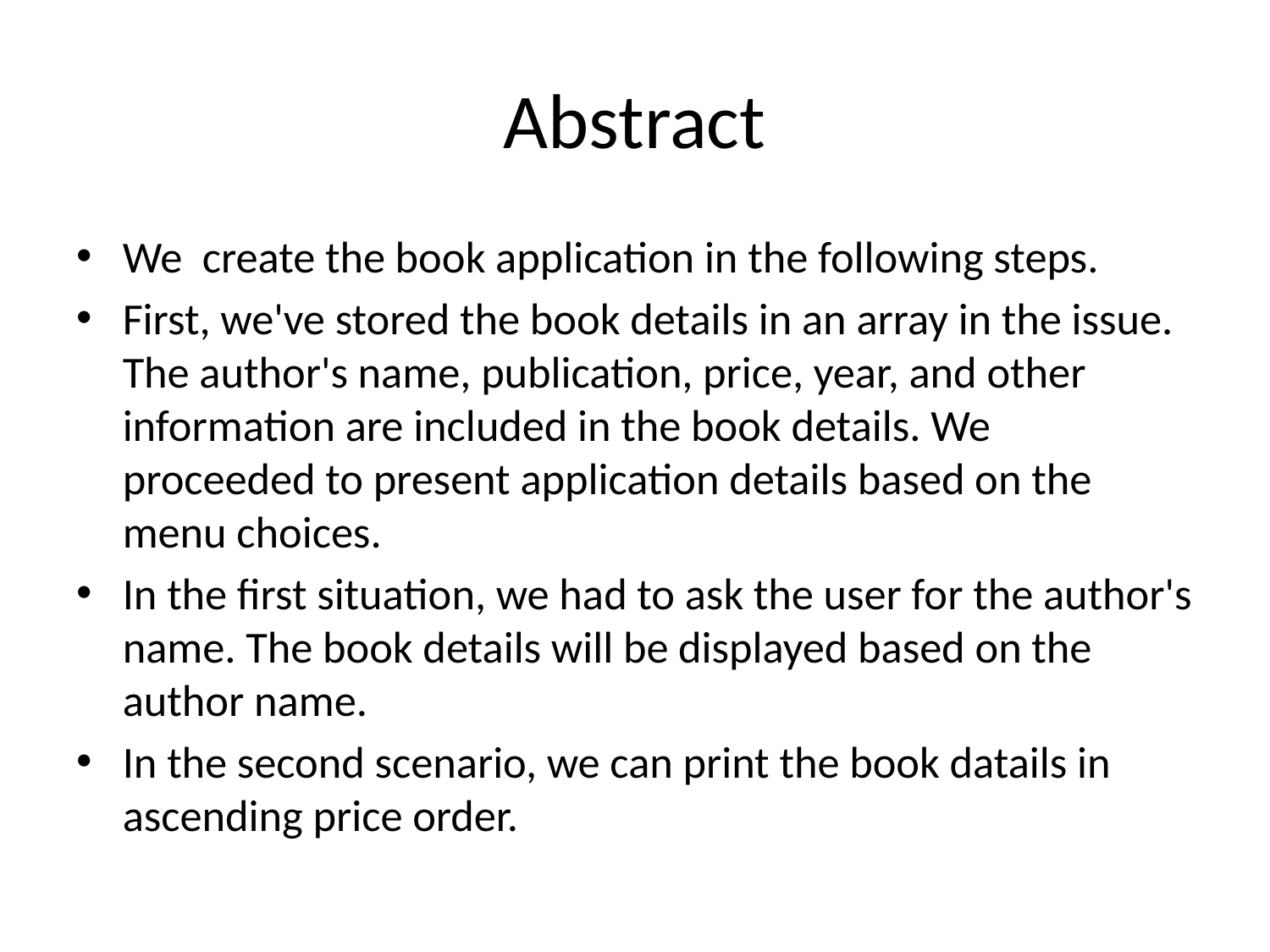

# Abstract
We  create the book application in the following steps.
First, we've stored the book details in an array in the issue. The author's name, publication, price, year, and other information are included in the book details. We proceeded to present application details based on the menu choices.
In the first situation, we had to ask the user for the author's name. The book details will be displayed based on the author name.
In the second scenario, we can print the book datails in ascending price order.